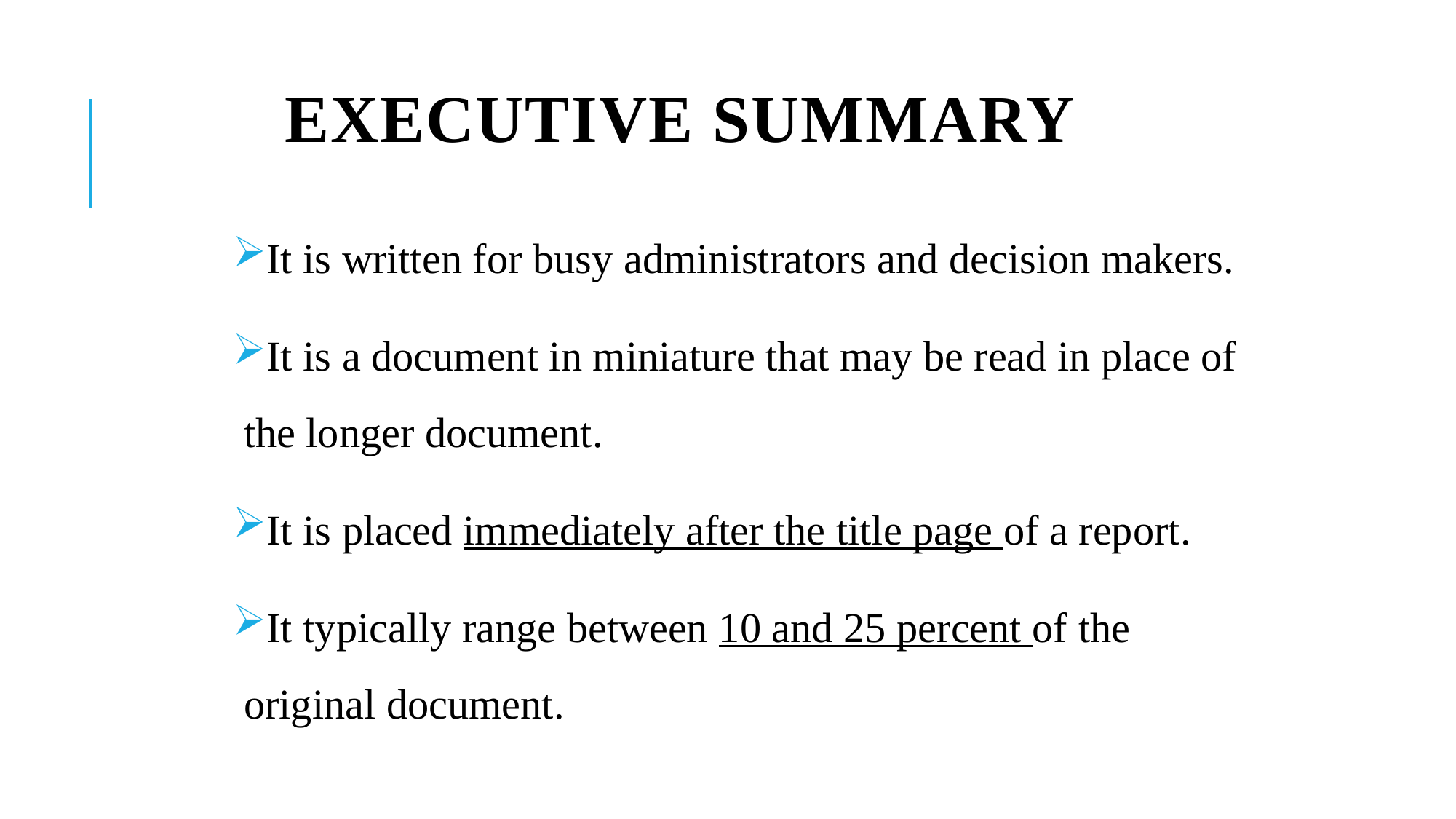

# Executive summary
It is written for busy administrators and decision makers.
It is a document in miniature that may be read in place of the longer document.
It is placed immediately after the title page of a report.
It typically range between 10 and 25 percent of the original document.